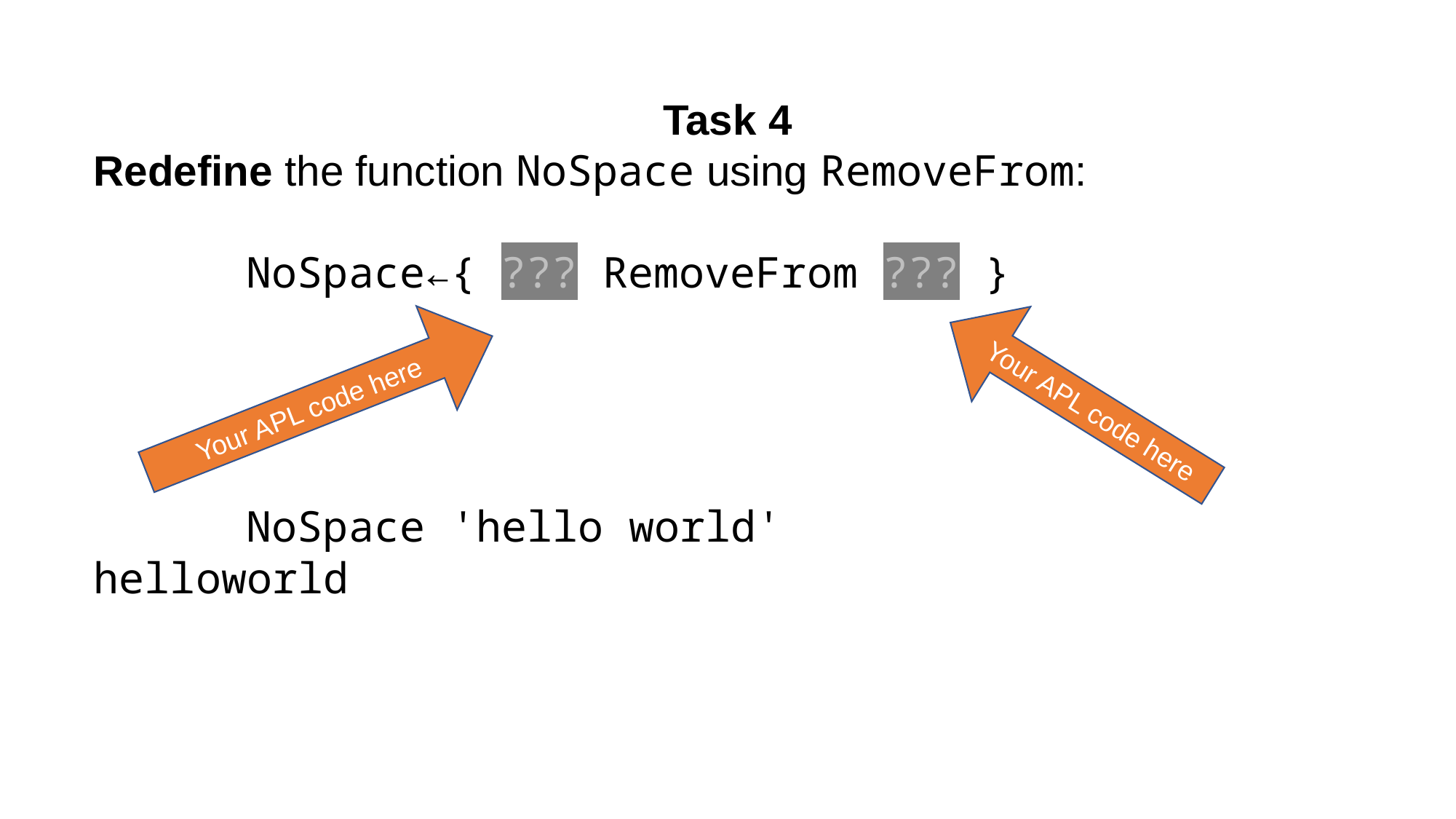

Task 4
Redefine the function NoSpace using RemoveFrom:

      NoSpace←{ ??? RemoveFrom ??? }

      NoSpace 'hello world'
helloworld
Your APL code here
Your APL code here